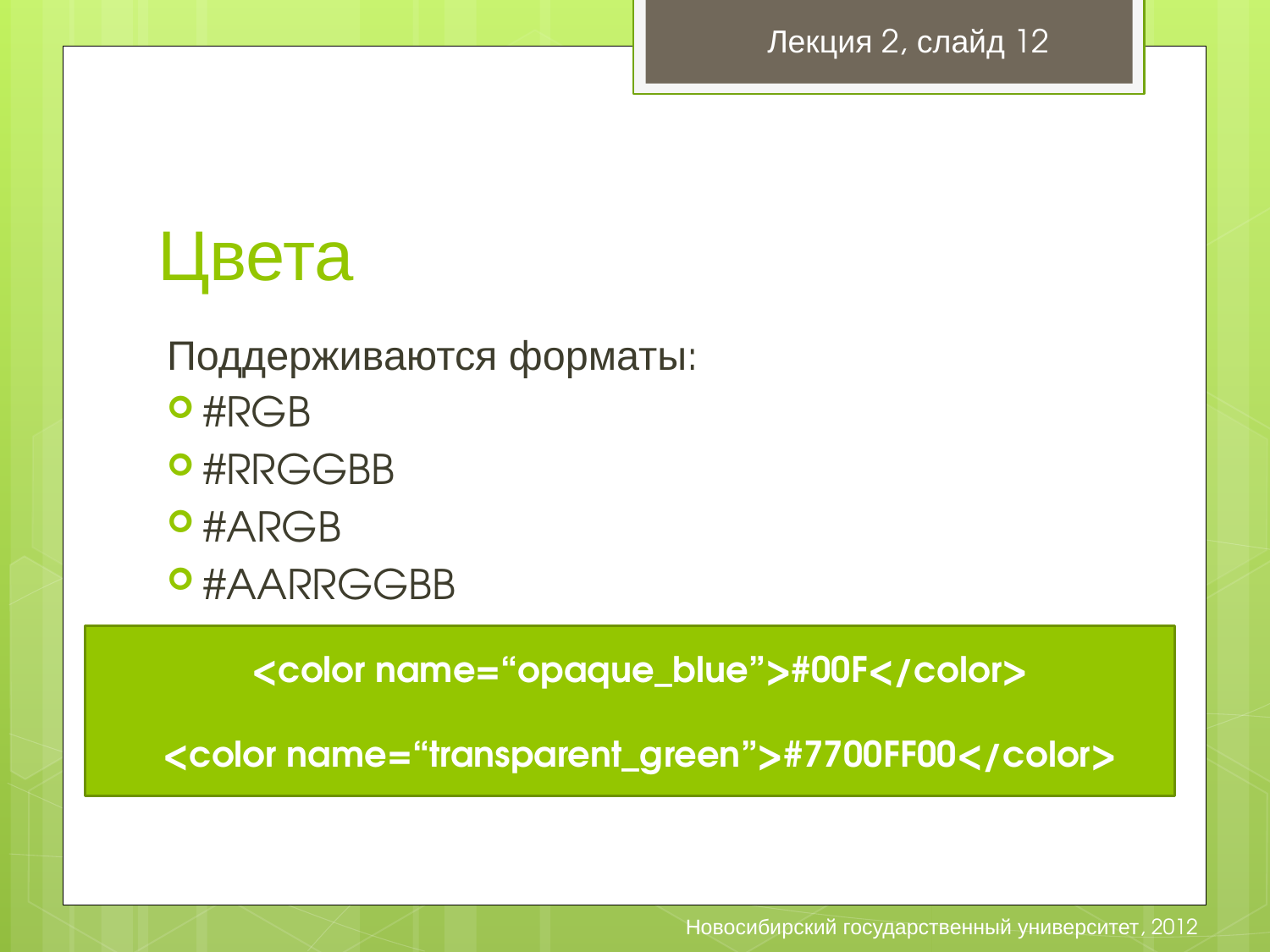

Лекция 2, слайд 12
# Цвета
Поддерживаются форматы:
#RGB
#RRGGBB
#ARGB
#AARRGGBB
  <color name=“opaque_blue”>#00F</color>

  <color name=“transparent_green”>#7700FF00</color>
Новосибирский государственный университет, 2012